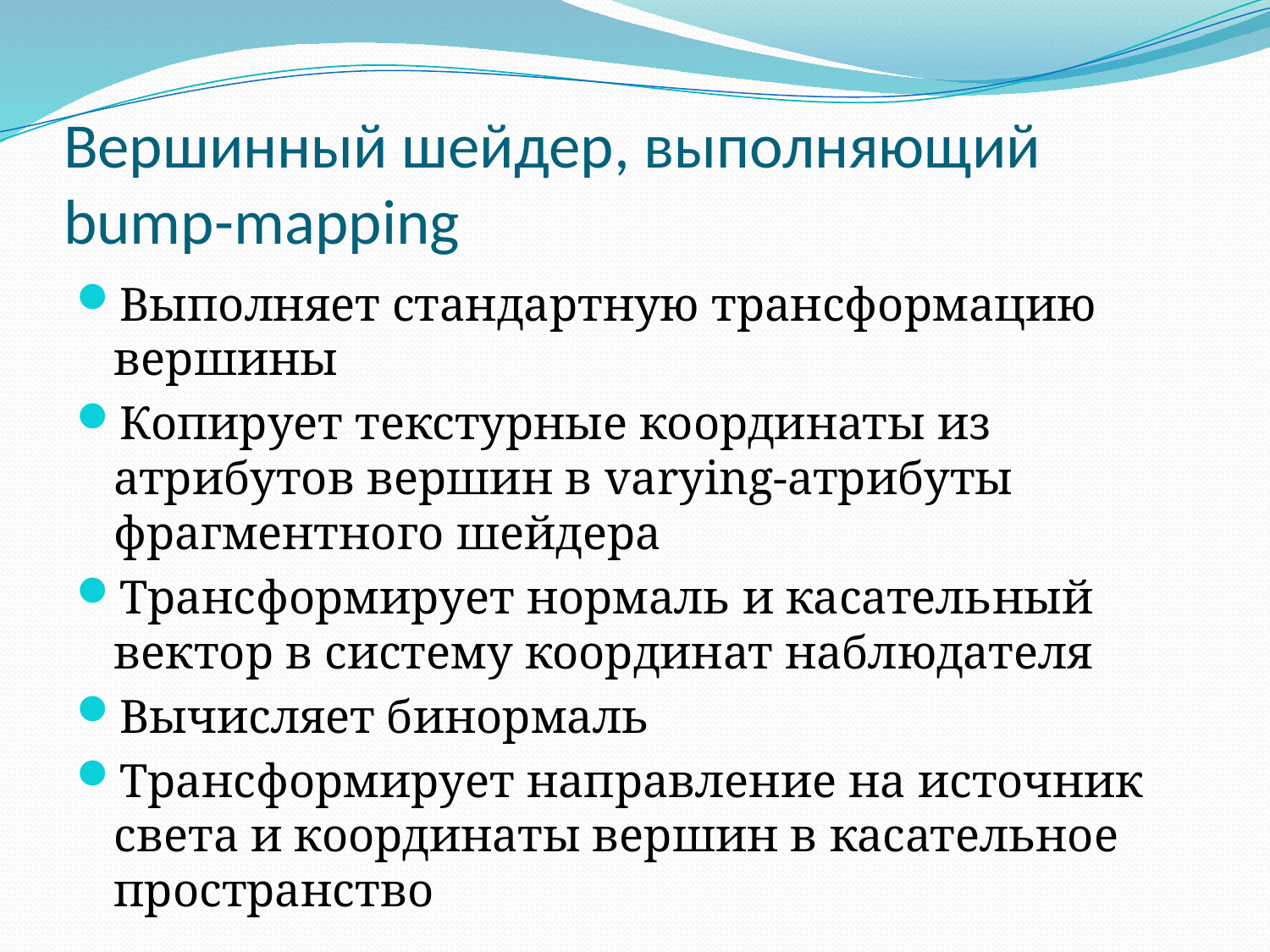

# Вершинный шейдер, выполняющий bump-mapping
Выполняет стандартную трансформацию вершины
Копирует текстурные координаты из атрибутов вершин в varying-атрибуты фрагментного шейдера
Трансформирует нормаль и касательный вектор в систему координат наблюдателя
Вычисляет бинормаль
Трансформирует направление на источник света и координаты вершин в касательное пространство